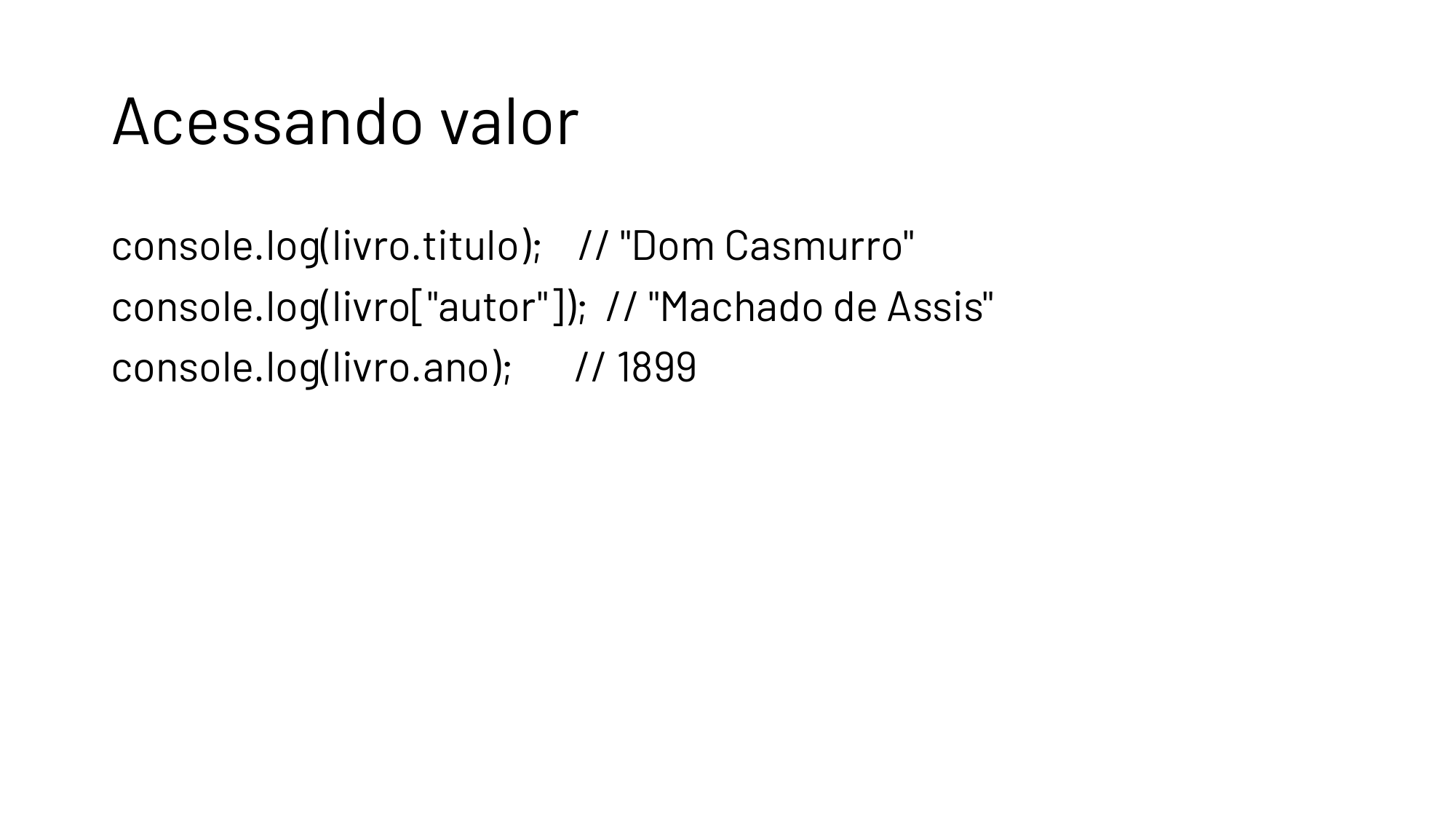

# Acessando valor
console.log(livro.titulo);    // "Dom Casmurro"
console.log(livro["autor"]);  // "Machado de Assis"
console.log(livro.ano);       // 1899